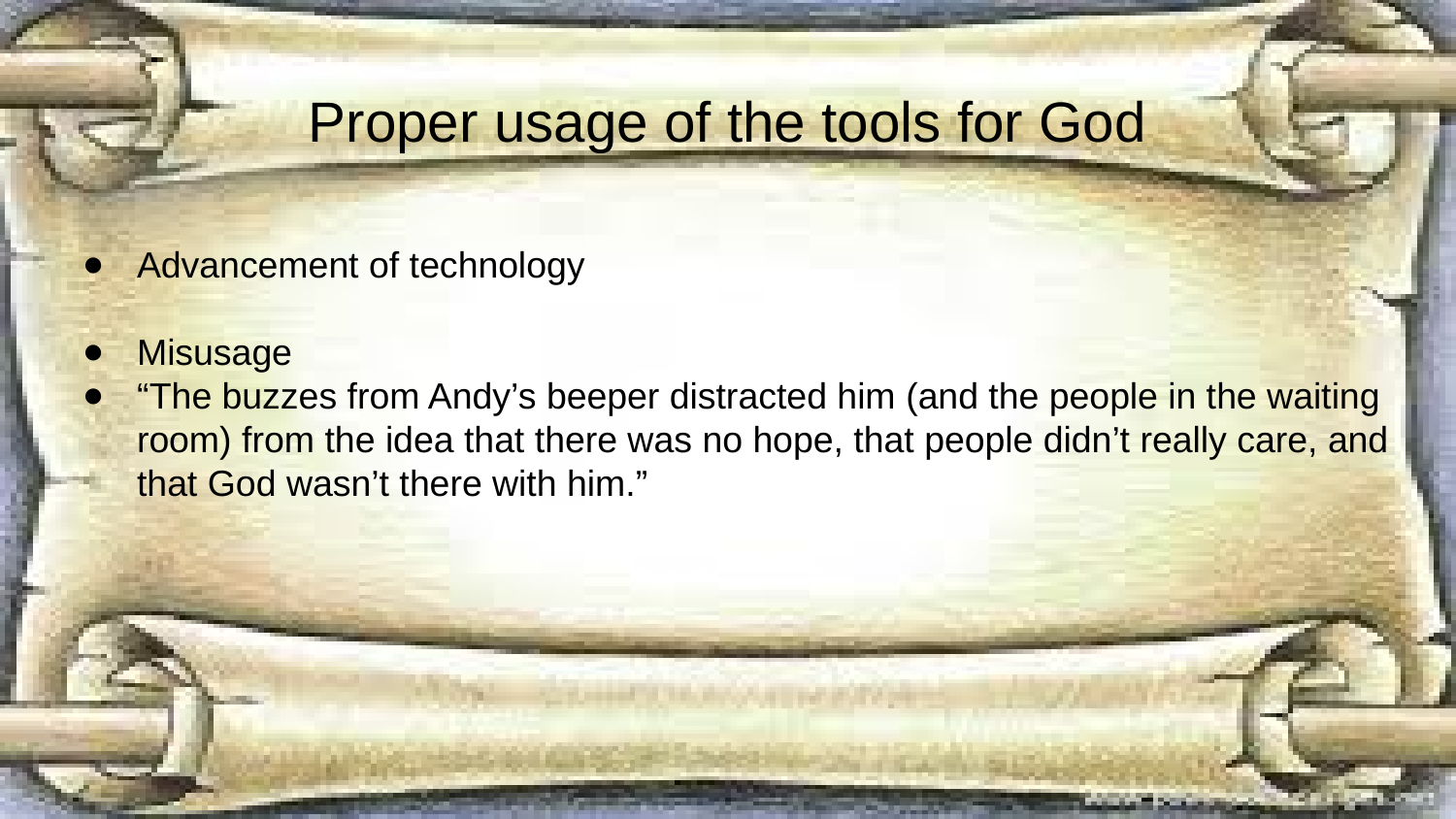

# Proper usage of the tools for God
Advancement of technology
Misusage
“The buzzes from Andy’s beeper distracted him (and the people in the waiting room) from the idea that there was no hope, that people didn’t really care, and that God wasn’t there with him.”